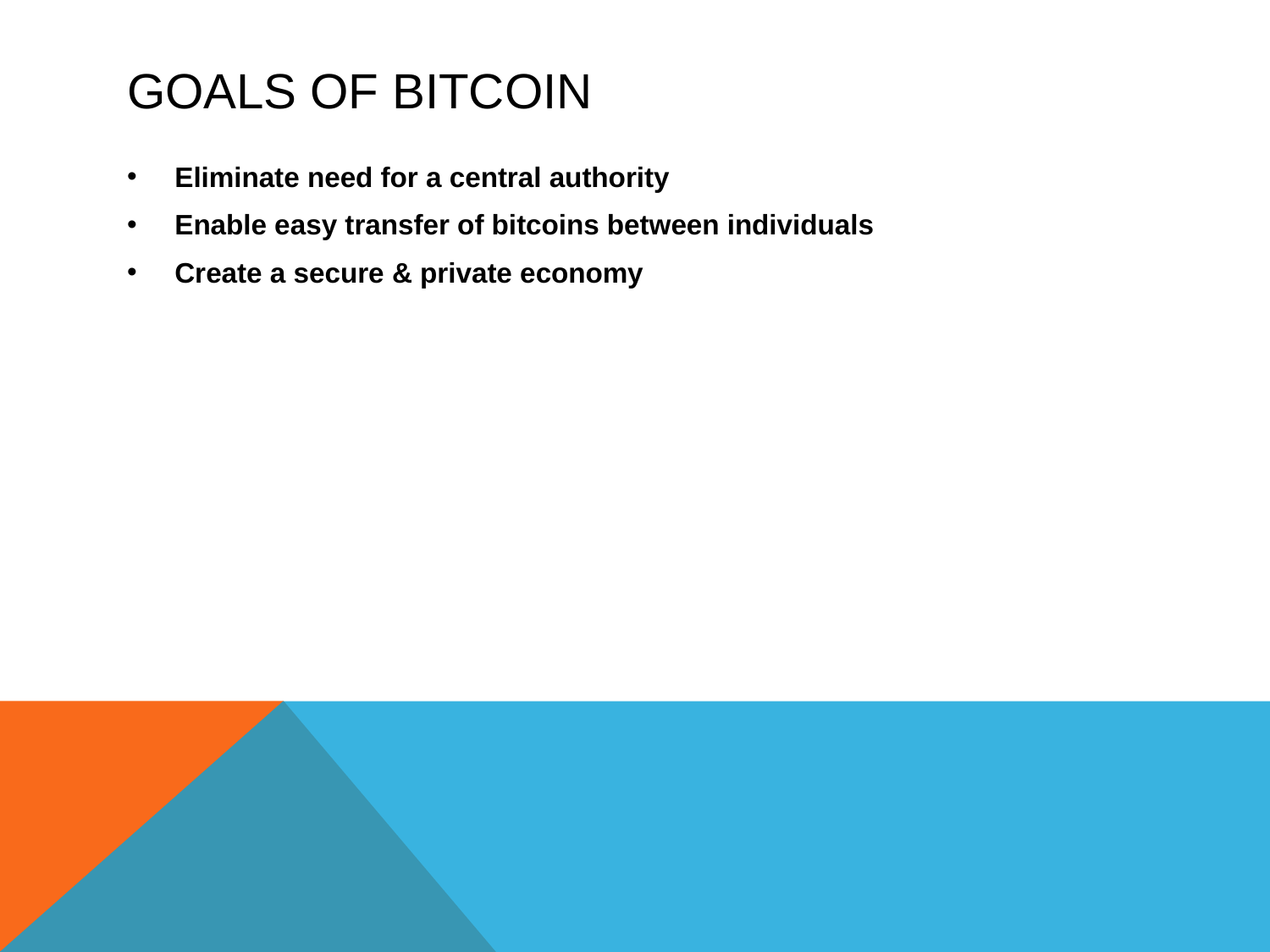

# Goals of bitcoin
Eliminate need for a central authority
Enable easy transfer of bitcoins between individuals
Create a secure & private economy